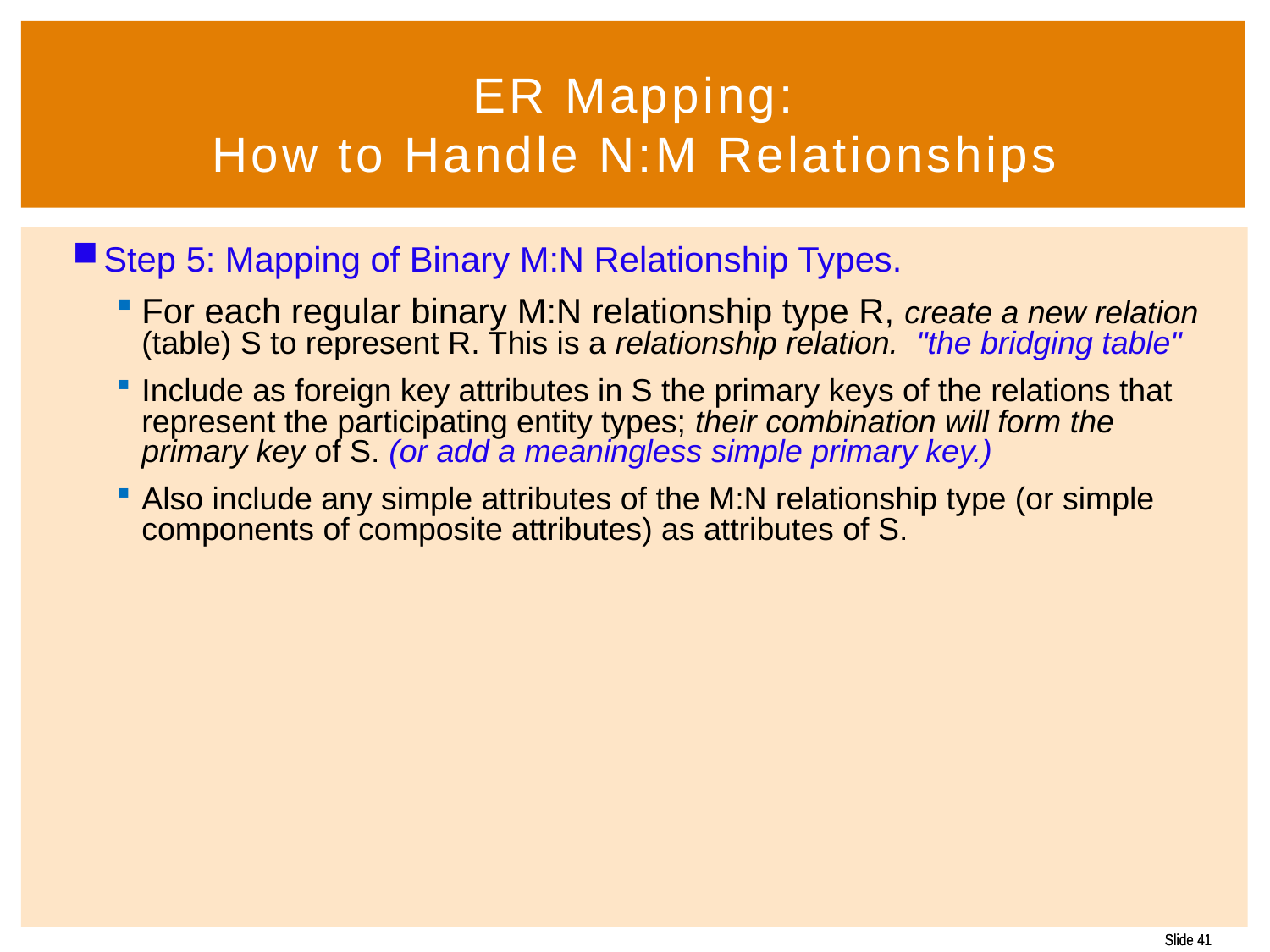

# ER Mapping: How to Handle N:M Relationships
Step 5: Mapping of Binary M:N Relationship Types.
For each regular binary M:N relationship type R, create a new relation (table) S to represent R. This is a relationship relation.  "the bridging table"
Include as foreign key attributes in S the primary keys of the relations that represent the participating entity types; their combination will form the primary key of S. (or add a meaningless simple primary key.)
Also include any simple attributes of the M:N relationship type (or simple components of composite attributes) as attributes of S.